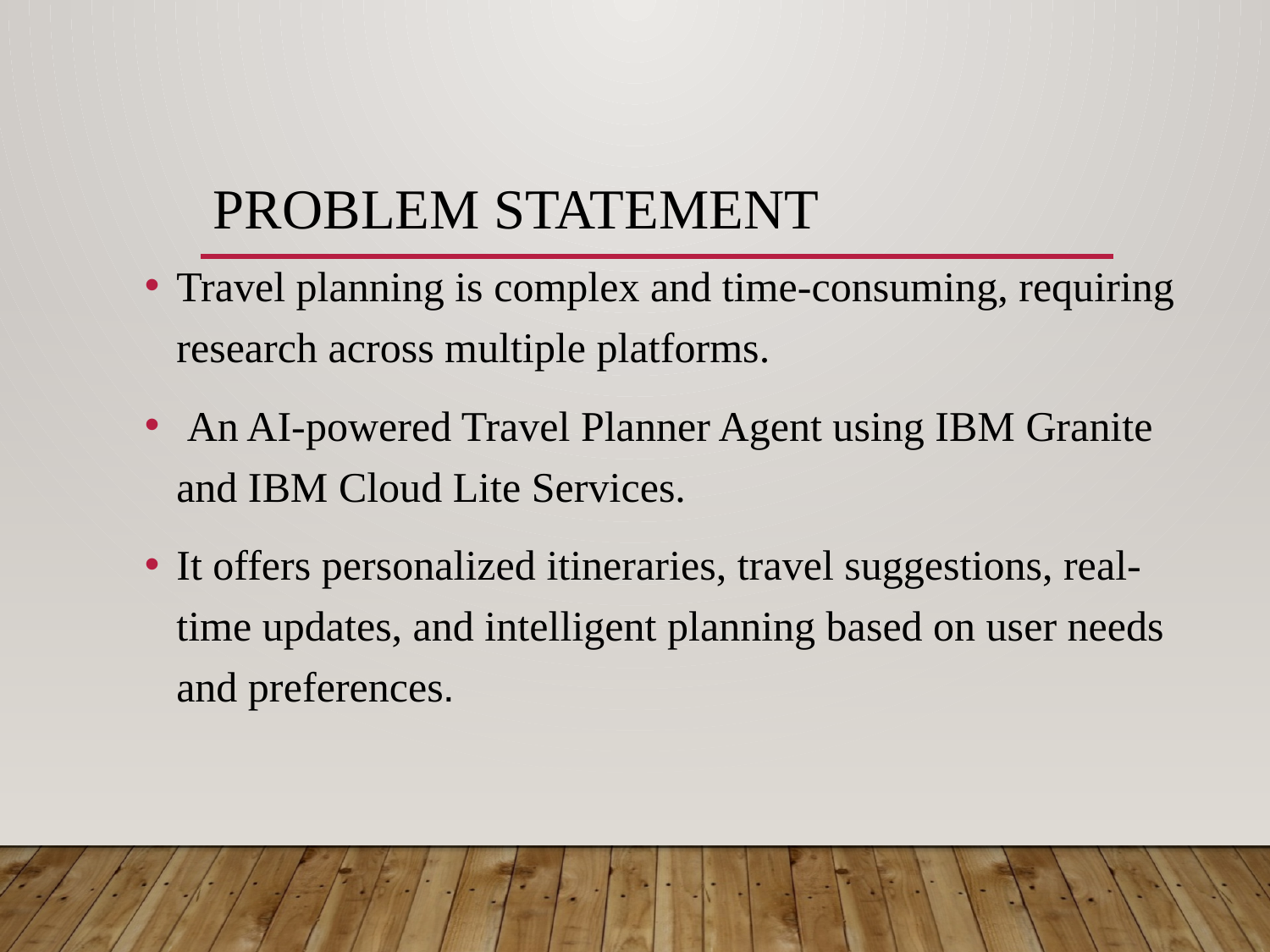

Travel planning is complex and time-consuming, requiring research across multiple platforms.
 An AI-powered Travel Planner Agent using IBM Granite and IBM Cloud Lite Services.
It offers personalized itineraries, travel suggestions, real-time updates, and intelligent planning based on user needs and preferences.
# Problem Statement